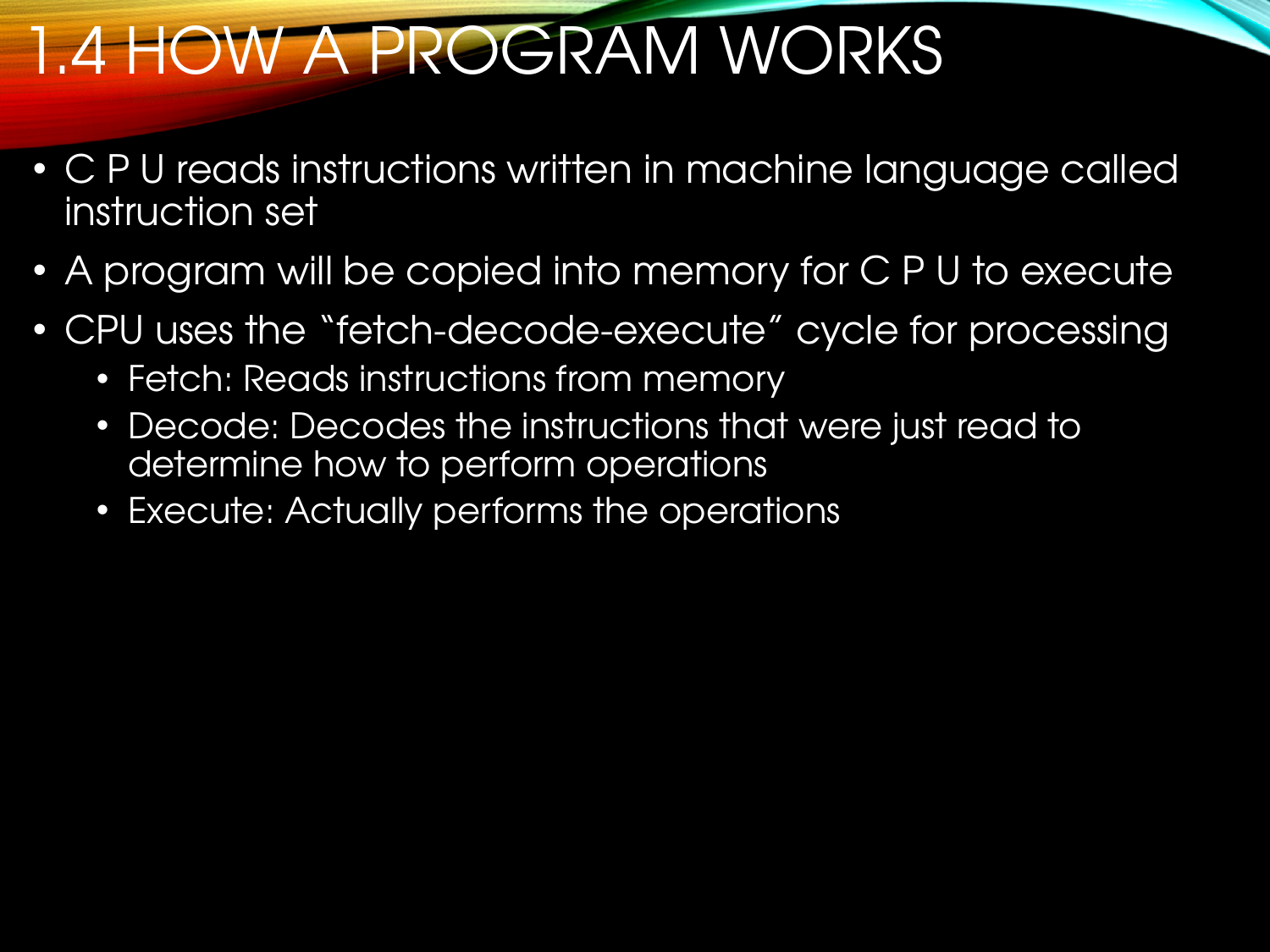

# 1.4 How a Program Works
C P U reads instructions written in machine language called instruction set
A program will be copied into memory for C P U to execute
CPU uses the “fetch-decode-execute” cycle for processing
Fetch: Reads instructions from memory
Decode: Decodes the instructions that were just read to determine how to perform operations
Execute: Actually performs the operations